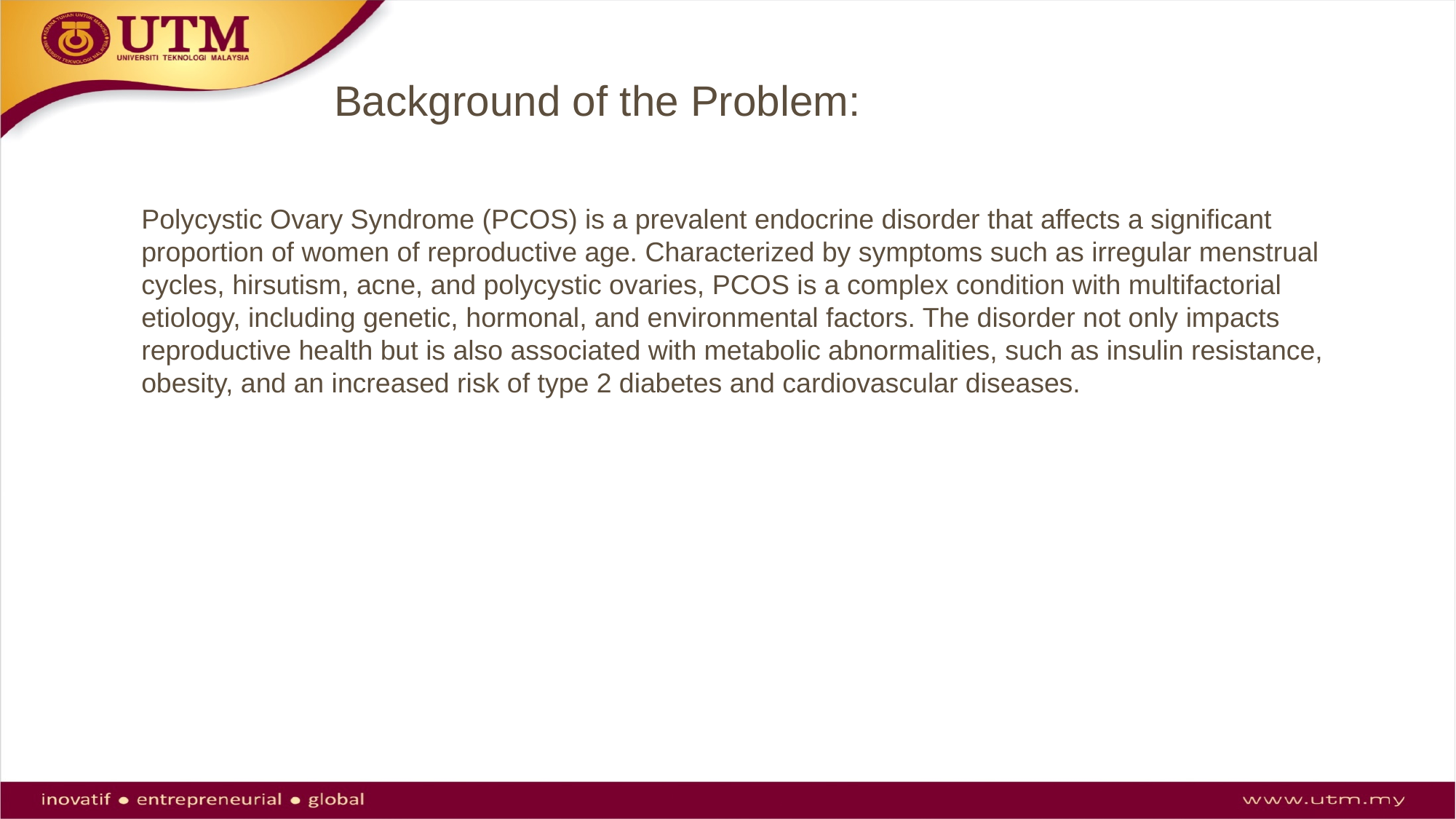

Background of the Problem:
Polycystic Ovary Syndrome (PCOS) is a prevalent endocrine disorder that affects a significant proportion of women of reproductive age. Characterized by symptoms such as irregular menstrual cycles, hirsutism, acne, and polycystic ovaries, PCOS is a complex condition with multifactorial etiology, including genetic, hormonal, and environmental factors. The disorder not only impacts reproductive health but is also associated with metabolic abnormalities, such as insulin resistance, obesity, and an increased risk of type 2 diabetes and cardiovascular diseases.